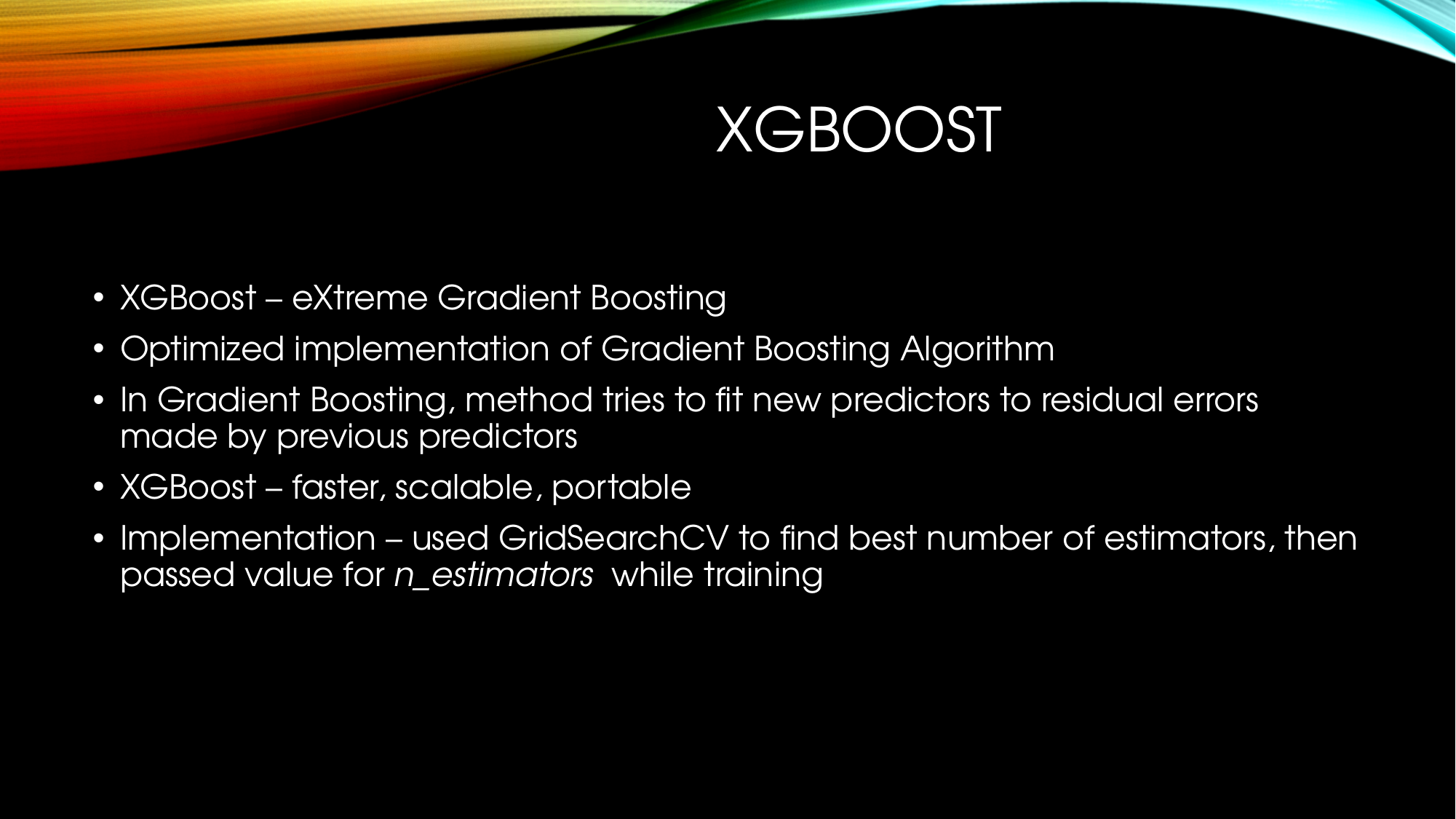

# XGBoost
XGBoost – eXtreme Gradient Boosting
Optimized implementation of Gradient Boosting Algorithm
In Gradient Boosting, method tries to fit new predictors to residual errors made by previous predictors
XGBoost – faster, scalable, portable
Implementation – used GridSearchCV to find best number of estimators, then passed value for n_estimators  while training